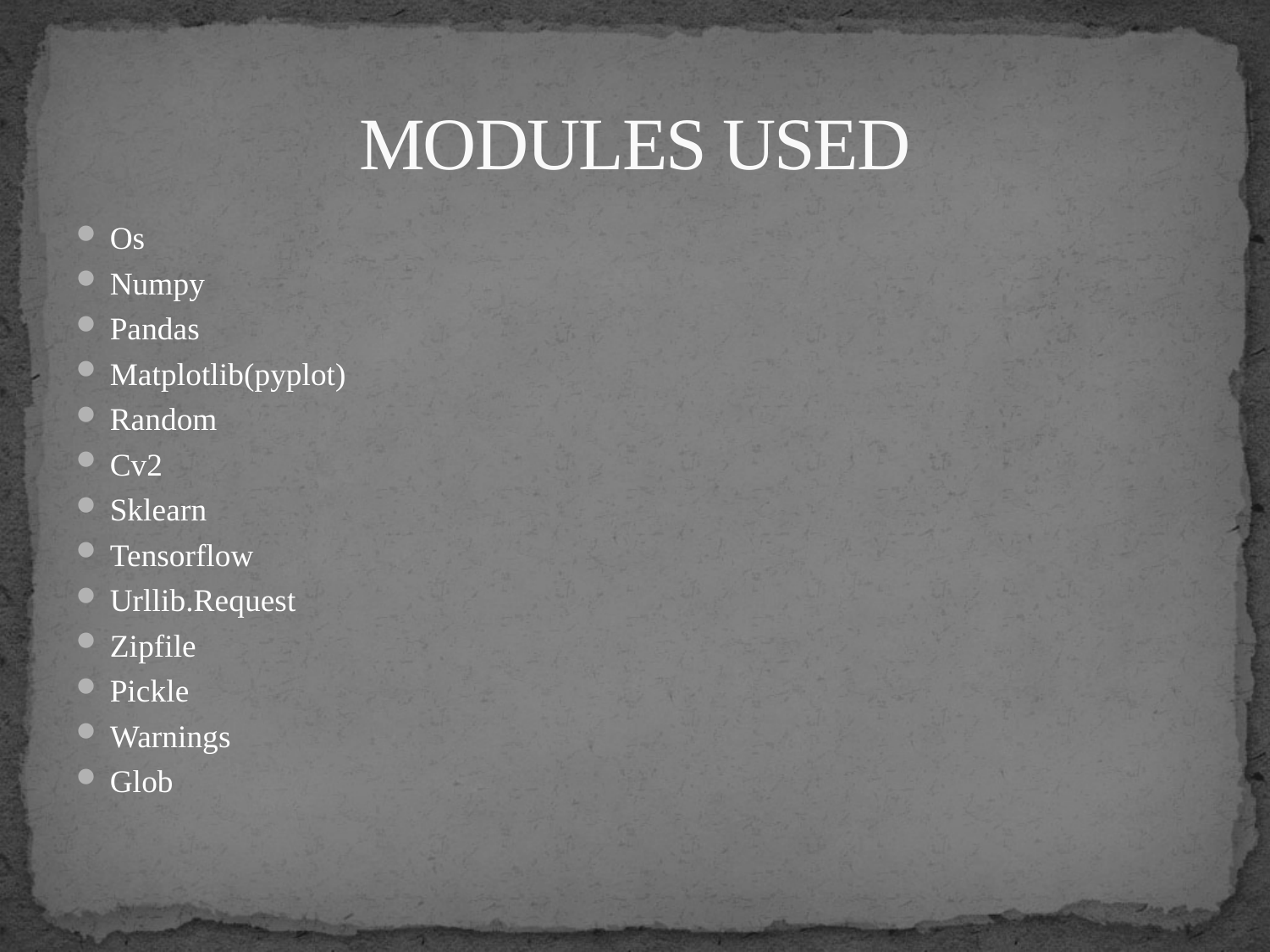

# MODULES USED
Os
Numpy
Pandas
Matplotlib(pyplot)
Random
Cv2
Sklearn
Tensorflow
Urllib.Request
Zipfile
Pickle
Warnings
Glob